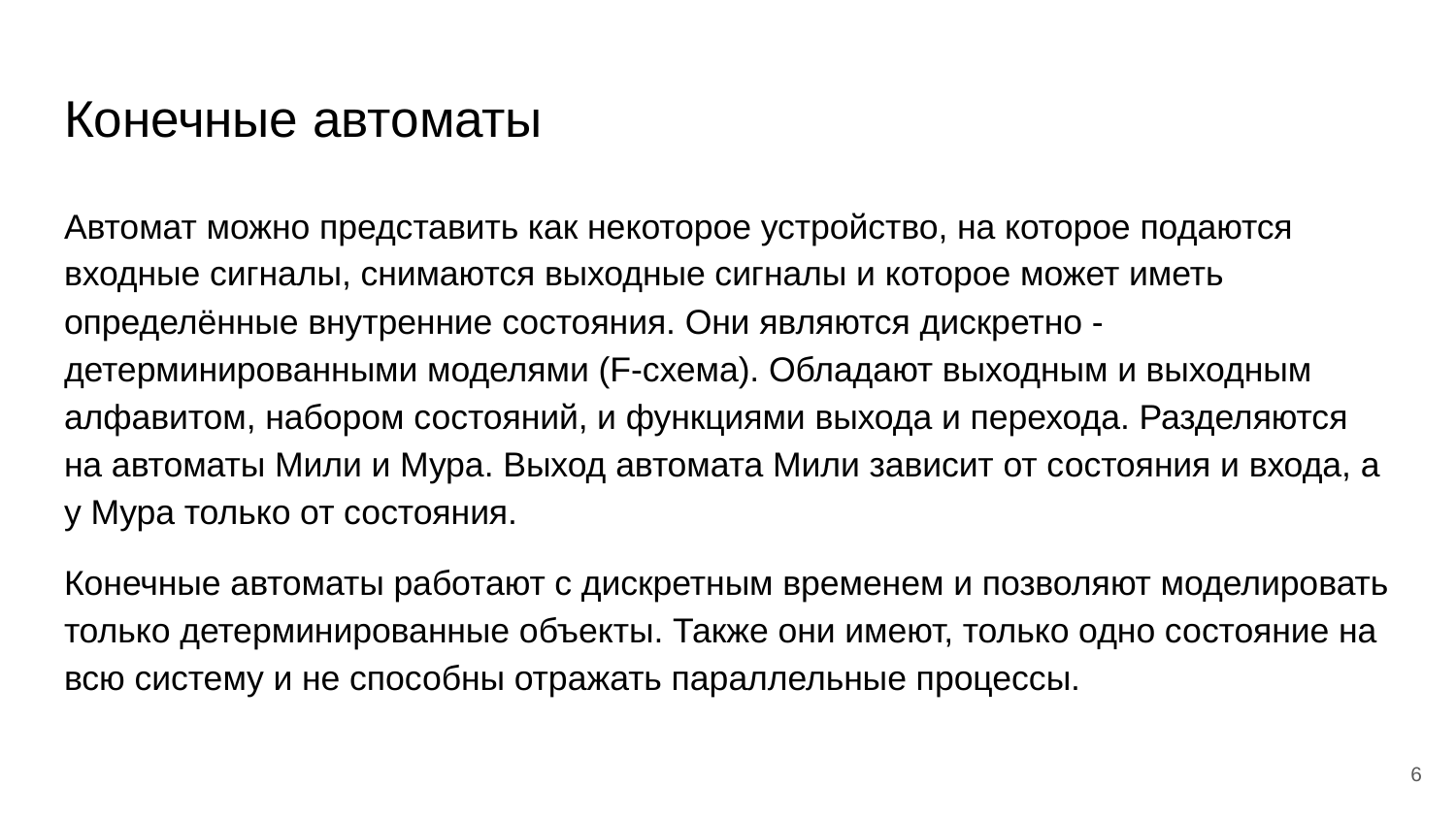

# Конечные автоматы
Автомат можно представить как некоторое устройство, на которое подаются входные сигналы, снимаются выходные сигналы и которое может иметь определённые внутренние состояния. Они являются дискретно - детерминированными моделями (F-схема). Обладают выходным и выходным алфавитом, набором состояний, и функциями выхода и перехода. Разделяются на автоматы Мили и Мура. Выход автомата Мили зависит от состояния и входа, а у Мура только от состояния.
Конечные автоматы работают с дискретным временем и позволяют моделировать только детерминированные объекты. Также они имеют, только одно состояние на всю систему и не способны отражать параллельные процессы.

6